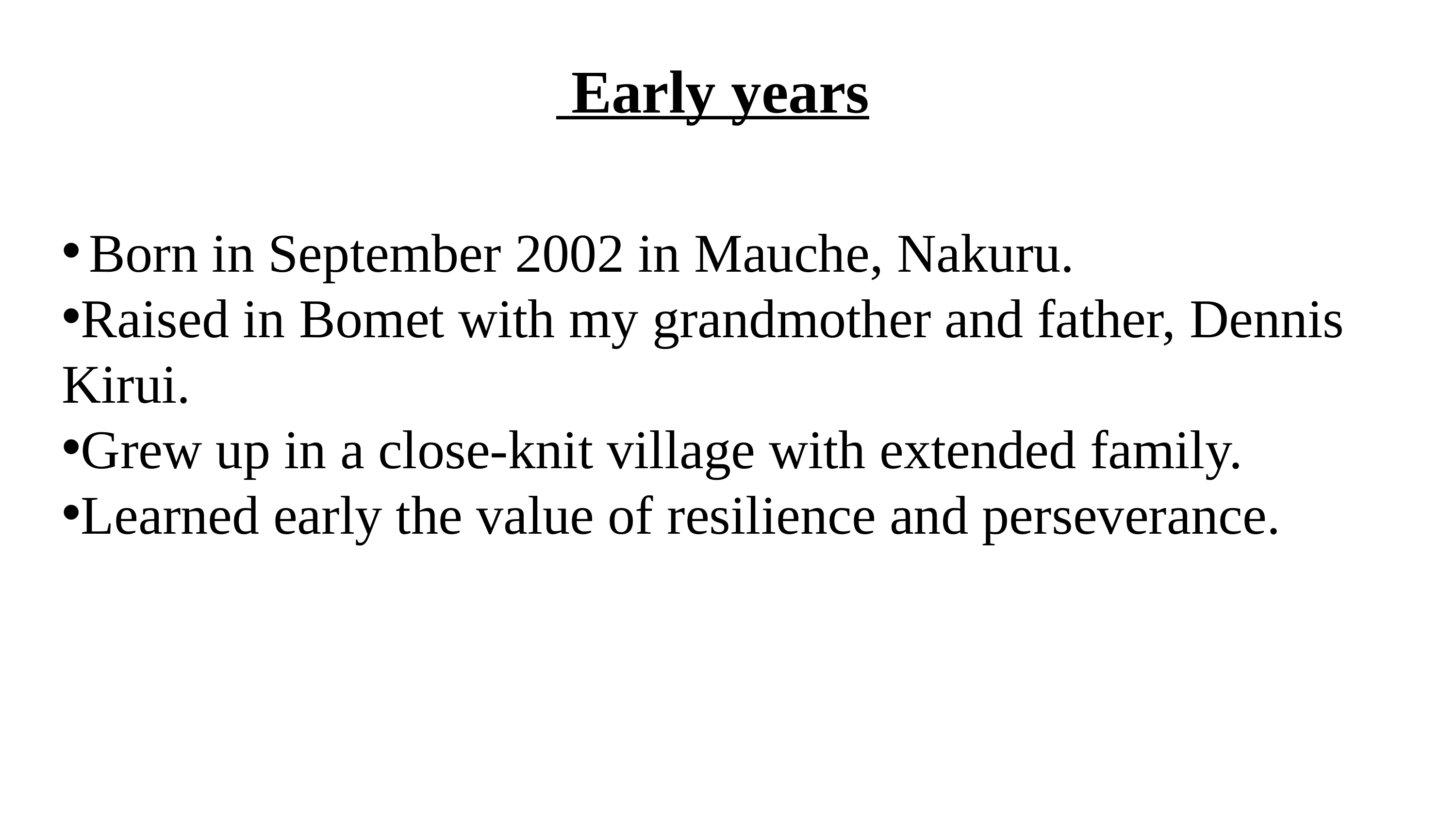

# Early years
Born in September 2002 in Mauche, Nakuru.
Raised in Bomet with my grandmother and father, Dennis Kirui.
Grew up in a close-knit village with extended family.
Learned early the value of resilience and perseverance.